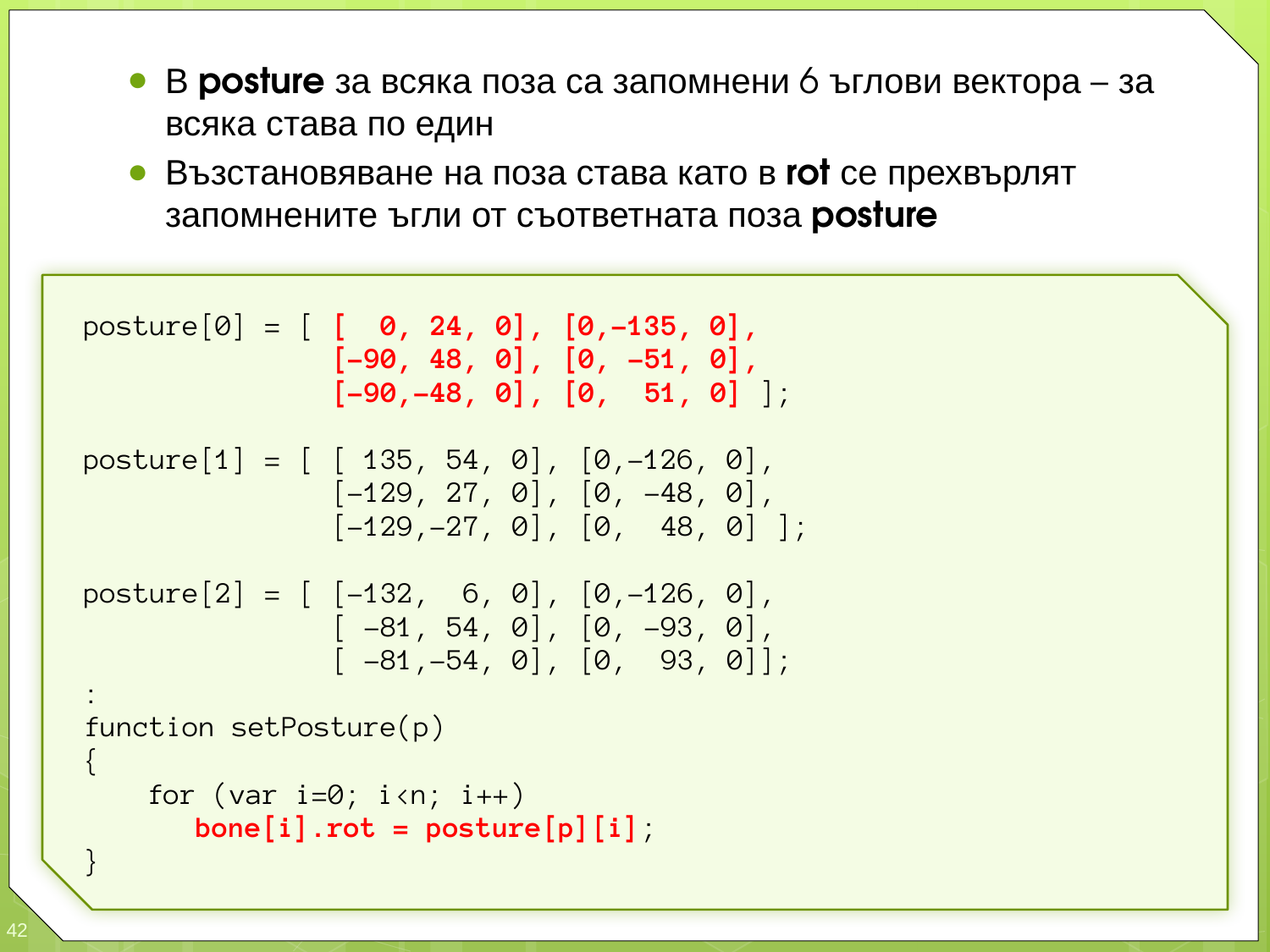

В posture за всяка поза са запомнени 6 ъглови вектора – за всяка става по един
Възстановяване на поза става като в rot се прехвърлят запомнените ъгли от съответната поза posture
posture[0] = [ [  0, 24, 0], [0,-135, 0],
               [-90, 48, 0], [0, -51, 0],
               [-90,-48, 0], [0,  51, 0] ];

posture[1] = [ [ 135, 54, 0], [0,-126, 0],
               [-129, 27, 0], [0, -48, 0],
               [-129,-27, 0], [0,  48, 0] ];

posture[2] = [ [-132,  6, 0], [0,-126, 0],
               [ -81, 54, 0], [0, -93, 0],
               [ -81,-54, 0], [0,  93, 0]];
:
function setPosture(p)
{
	for (var i=0; i<n; i++)
		bone[i].rot = posture[p][i];
}